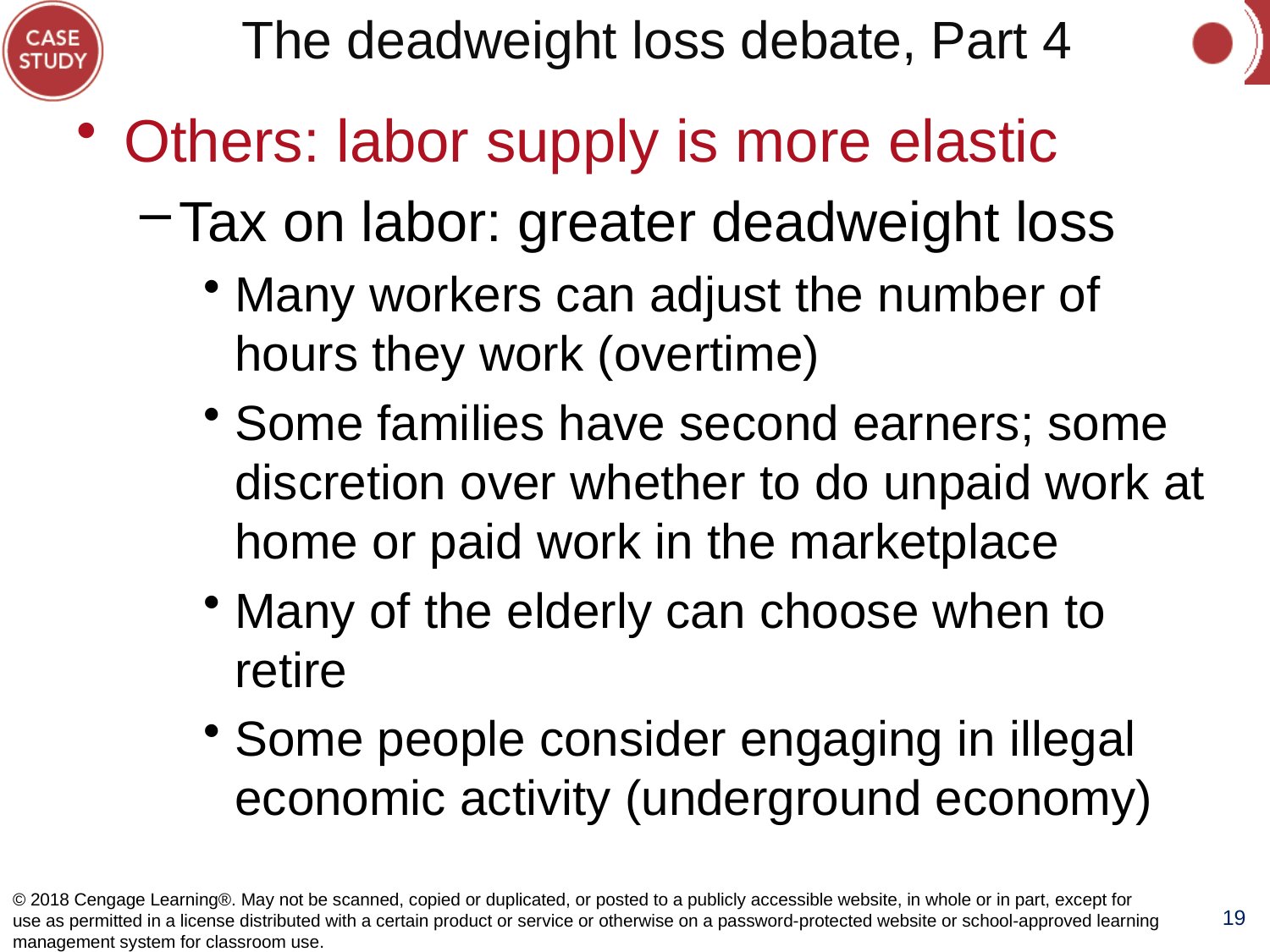

# The deadweight loss debate, Part 4
Others: labor supply is more elastic
Tax on labor: greater deadweight loss
Many workers can adjust the number of hours they work (overtime)
Some families have second earners; some discretion over whether to do unpaid work at home or paid work in the marketplace
Many of the elderly can choose when to retire
Some people consider engaging in illegal economic activity (underground economy)
© 2018 Cengage Learning®. May not be scanned, copied or duplicated, or posted to a publicly accessible website, in whole or in part, except for use as permitted in a license distributed with a certain product or service or otherwise on a password-protected website or school-approved learning management system for classroom use.
19